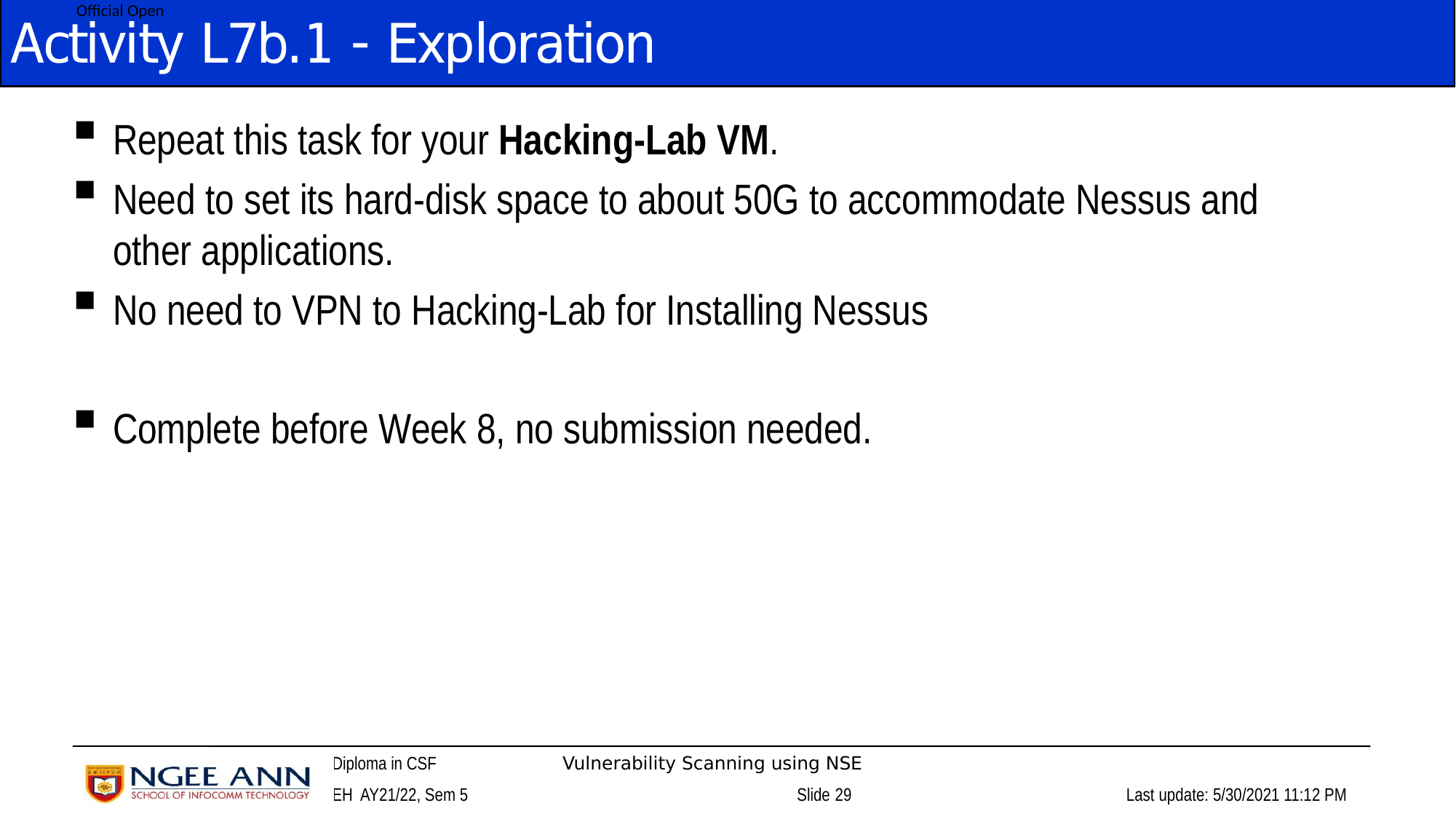

# Activity L7b.1 - Exploration
Repeat this task for your Hacking-Lab VM.
Need to set its hard-disk space to about 50G to accommodate Nessus and other applications.
No need to VPN to Hacking-Lab for Installing Nessus

Complete before Week 8, no submission needed.